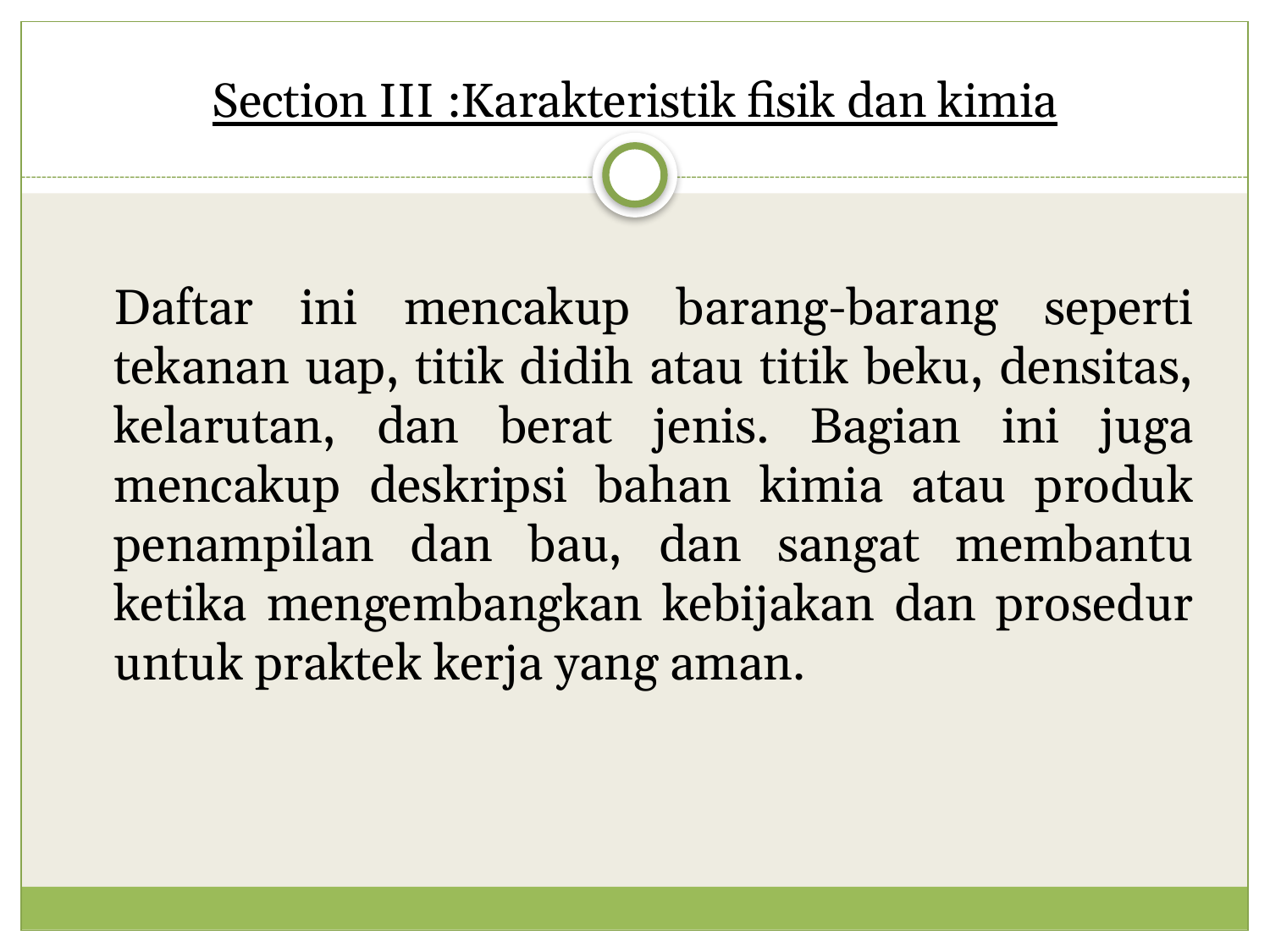

Section III :Karakteristik fisik dan kimia

	Daftar ini mencakup barang-barang seperti tekanan uap, titik didih atau titik beku, densitas, kelarutan, dan berat jenis. Bagian ini juga mencakup deskripsi bahan kimia atau produk penampilan dan bau, dan sangat membantu ketika mengembangkan kebijakan dan prosedur untuk praktek kerja yang aman.